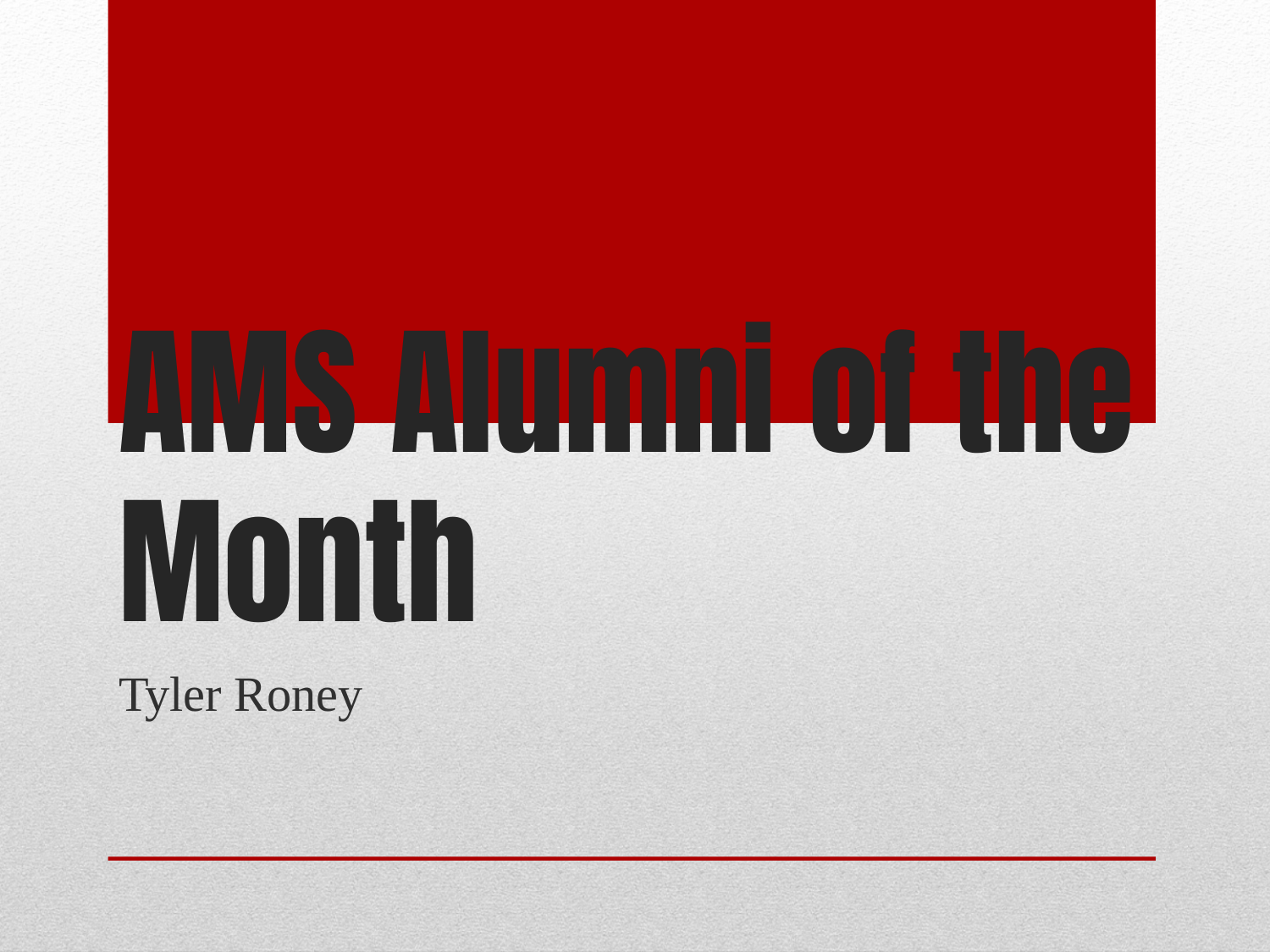

# AMS Alumni of the Month
Tyler Roney